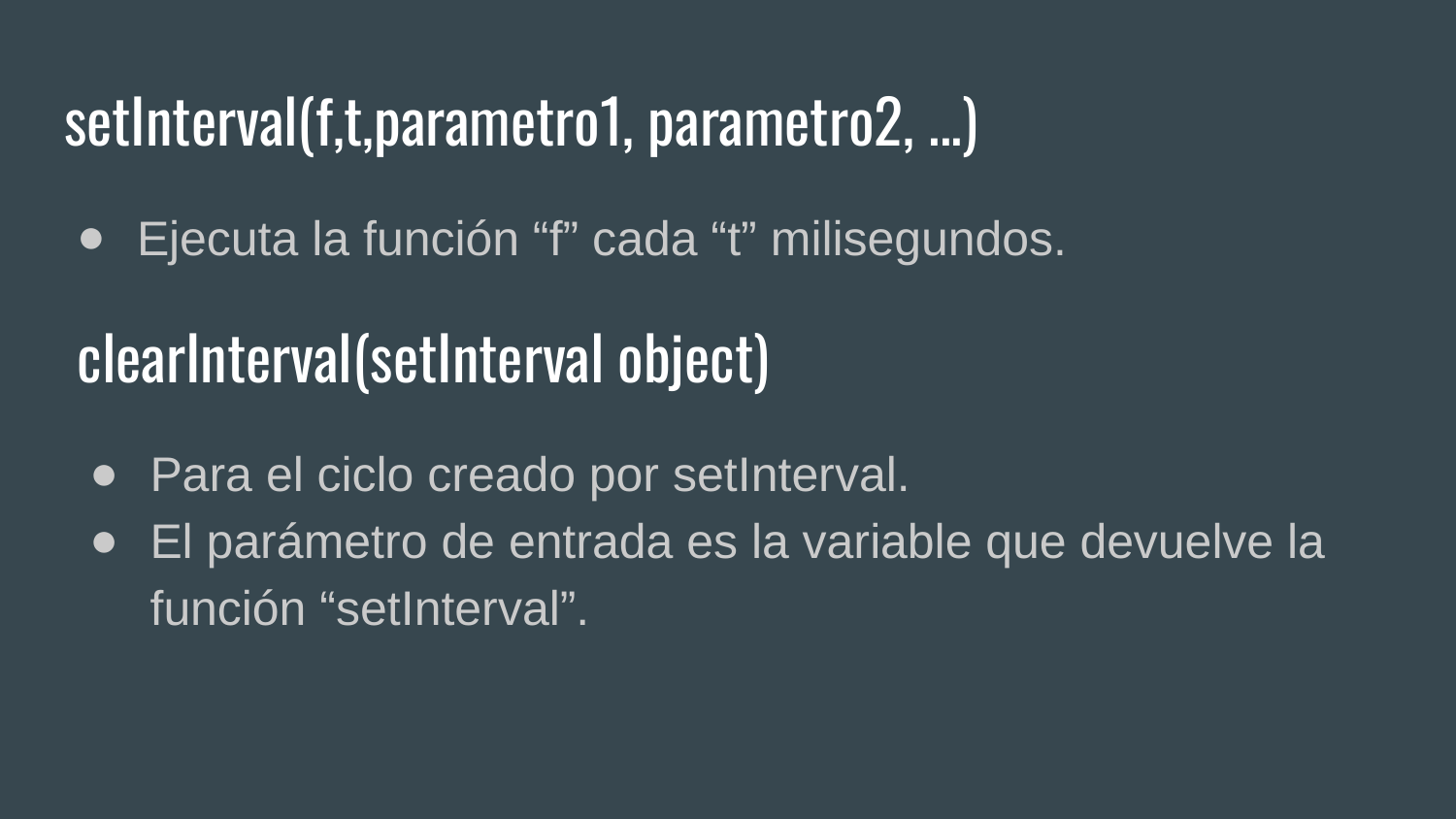

# setInterval(f,t,parametro1, parametro2, ...)
Ejecuta la función “f” cada “t” milisegundos.
clearInterval(setInterval object)
Para el ciclo creado por setInterval.
El parámetro de entrada es la variable que devuelve la función “setInterval”.